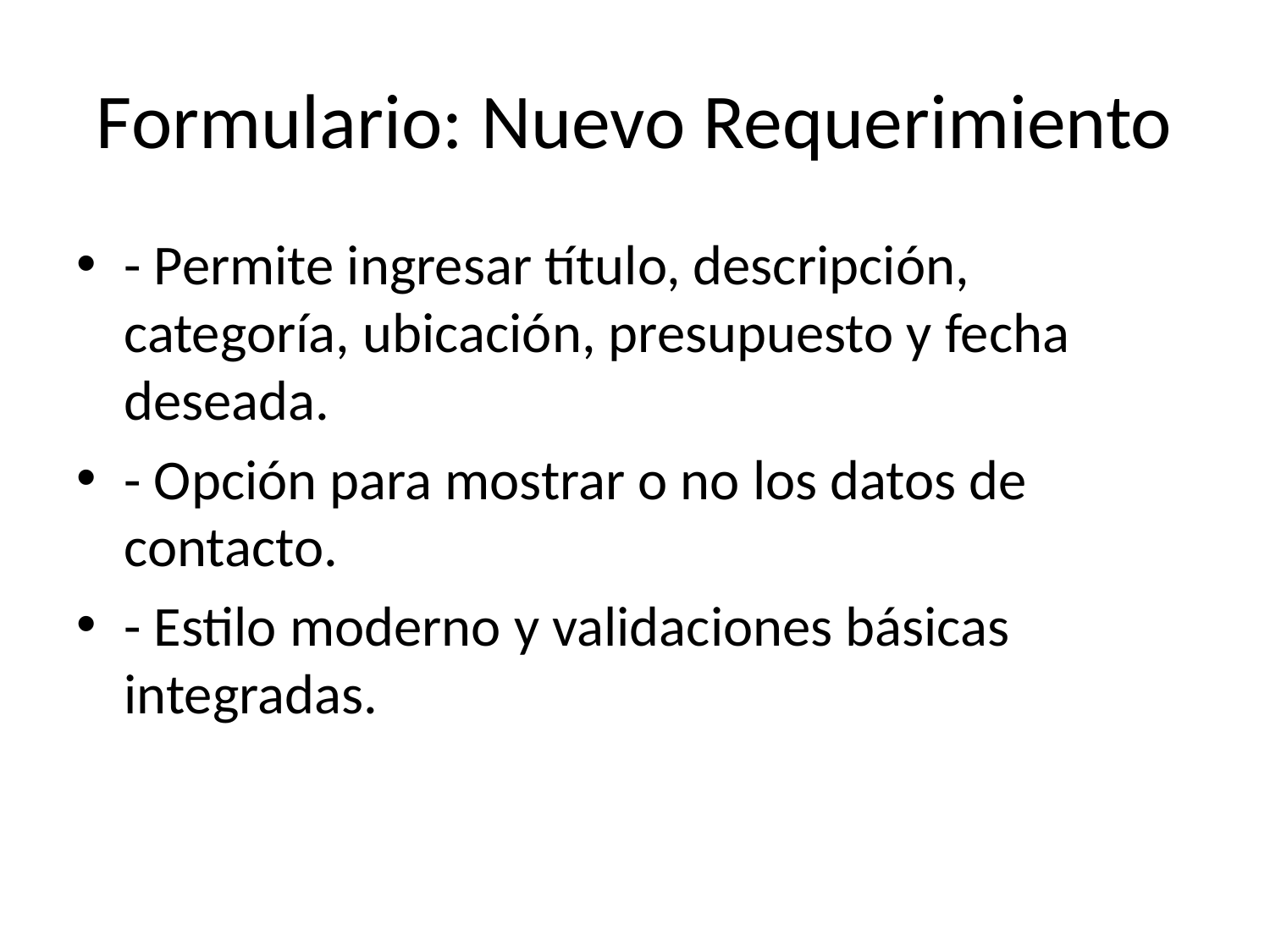

# Formulario: Nuevo Requerimiento
- Permite ingresar título, descripción, categoría, ubicación, presupuesto y fecha deseada.
- Opción para mostrar o no los datos de contacto.
- Estilo moderno y validaciones básicas integradas.